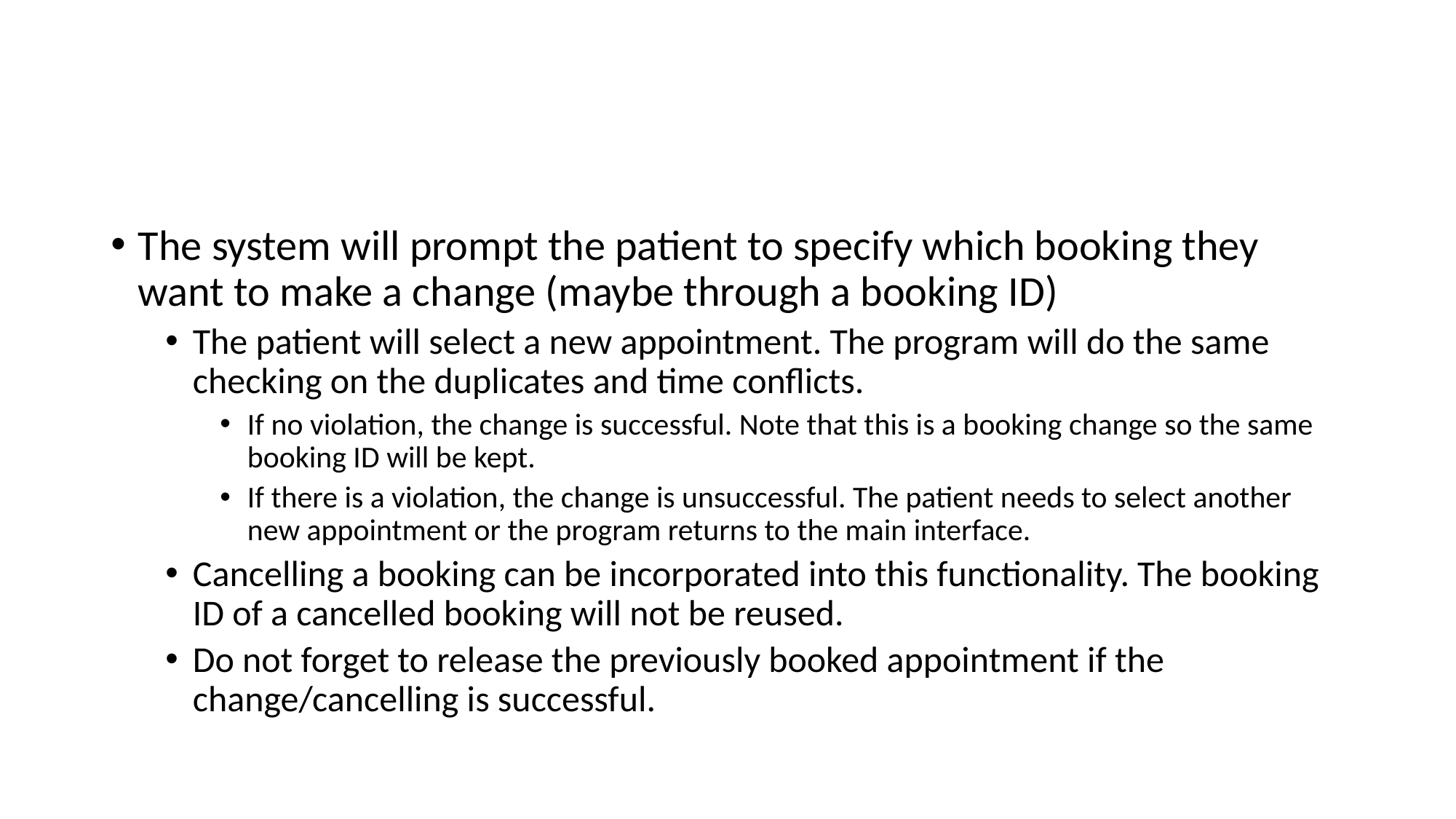

#
The system will prompt the patient to specify which booking they want to make a change (maybe through a booking ID)
The patient will select a new appointment. The program will do the same checking on the duplicates and time conflicts.
If no violation, the change is successful. Note that this is a booking change so the same booking ID will be kept.
If there is a violation, the change is unsuccessful. The patient needs to select another new appointment or the program returns to the main interface.
Cancelling a booking can be incorporated into this functionality. The booking ID of a cancelled booking will not be reused.
Do not forget to release the previously booked appointment if the change/cancelling is successful.